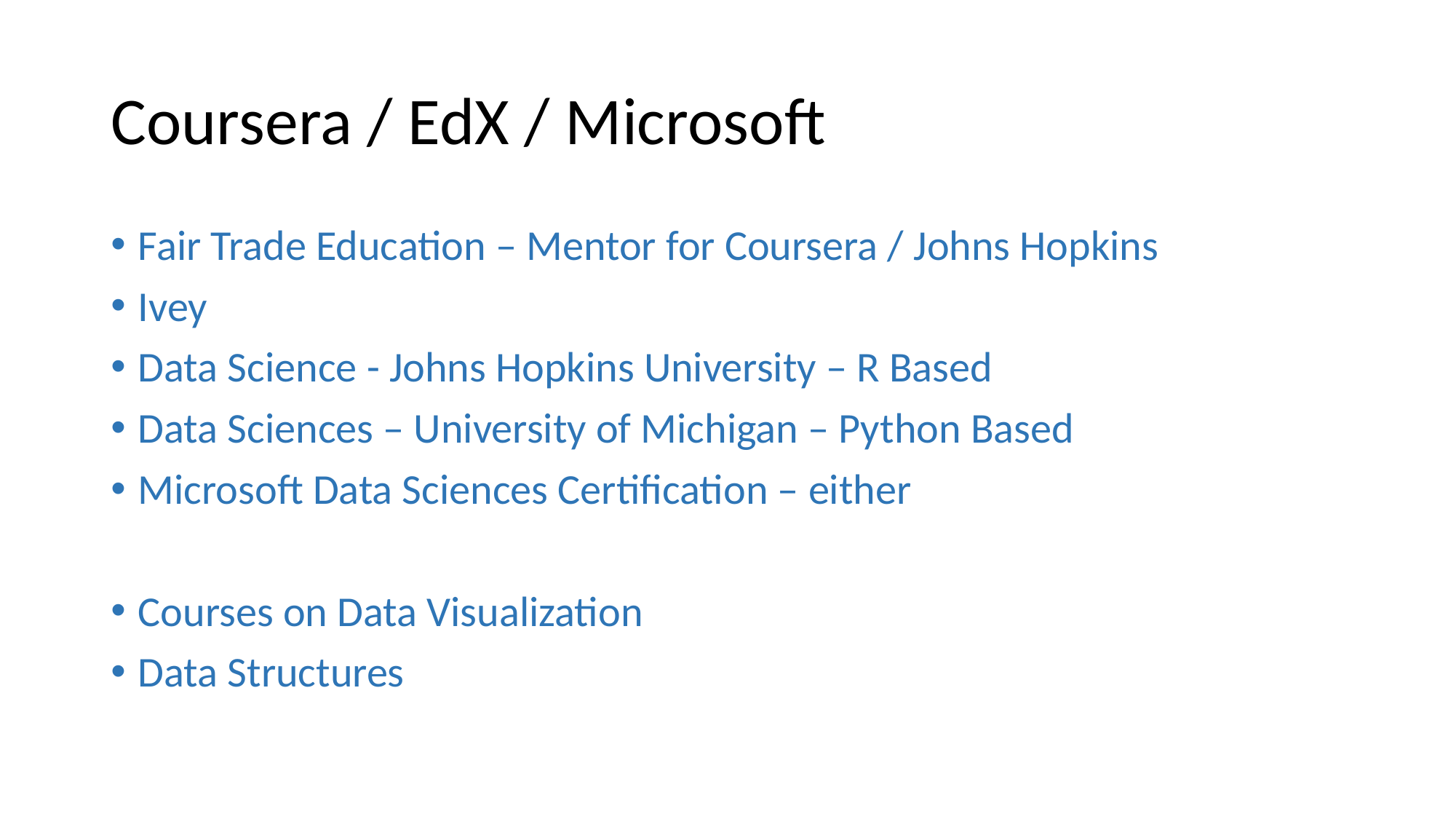

# Coursera / EdX / Microsoft
Fair Trade Education – Mentor for Coursera / Johns Hopkins
Ivey
Data Science - Johns Hopkins University – R Based
Data Sciences – University of Michigan – Python Based
Microsoft Data Sciences Certification – either

Courses on Data Visualization
Data Structures